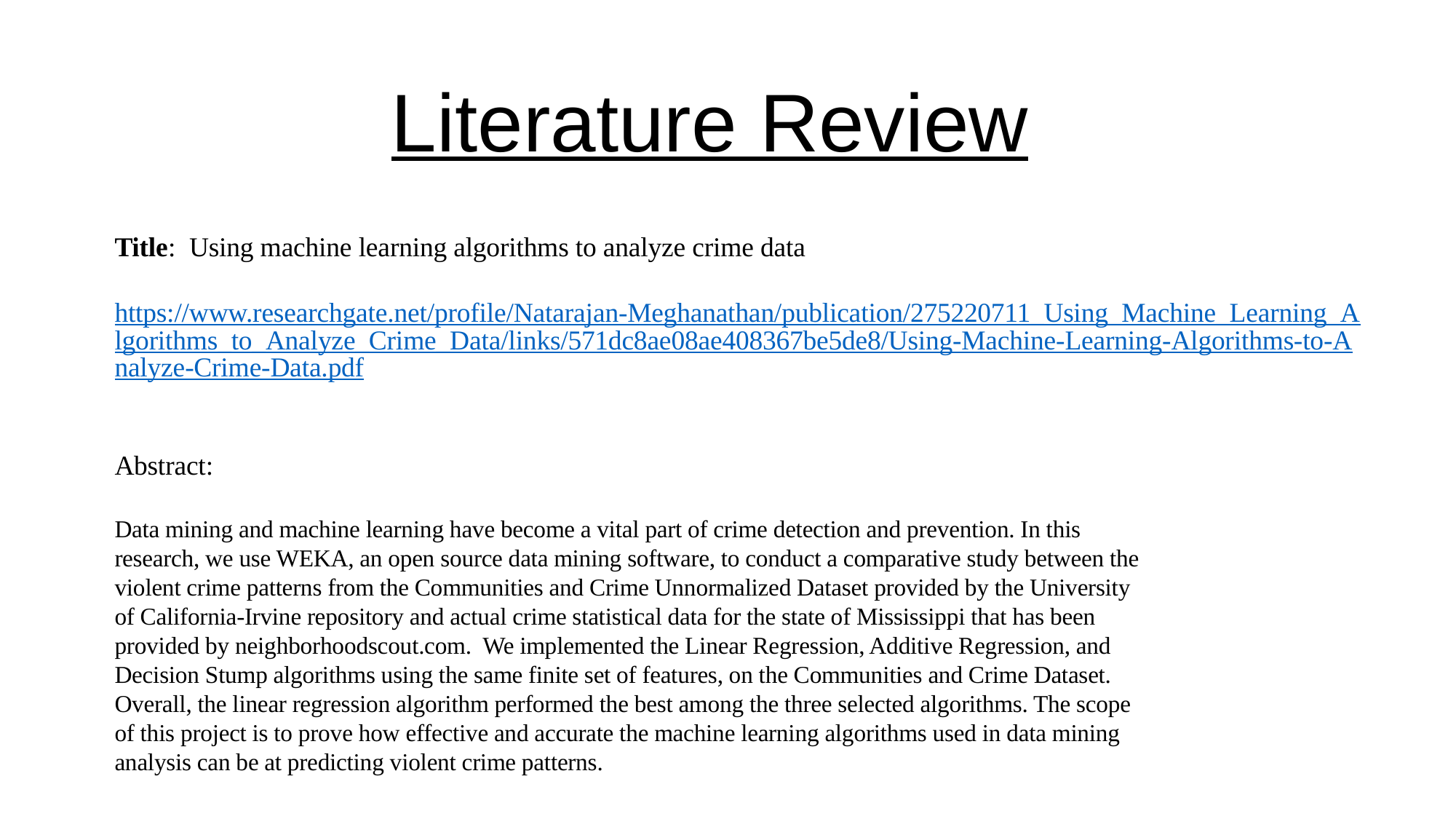

Literature Review

Title:  Using machine learning algorithms to analyze crime data

https://www.researchgate.net/profile/Natarajan-Meghanathan/publication/275220711_Using_Machine_Learning_Algorithms_to_Analyze_Crime_Data/links/571dc8ae08ae408367be5de8/Using-Machine-Learning-Algorithms-to-Analyze-Crime-Data.pdf

Abstract:

Data mining and machine learning have become a vital part of crime detection and prevention. In this
research, we use WEKA, an open source data mining software, to conduct a comparative study between the
violent crime patterns from the Communities and Crime Unnormalized Dataset provided by the University
of California-Irvine repository and actual crime statistical data for the state of Mississippi that has been
provided by neighborhoodscout.com.  We implemented the Linear Regression, Additive Regression, and
Decision Stump algorithms using the same finite set of features, on the Communities and Crime Dataset.
Overall, the linear regression algorithm performed the best among the three selected algorithms. The scope
of this project is to prove how effective and accurate the machine learning algorithms used in data mining
analysis can be at predicting violent crime patterns.